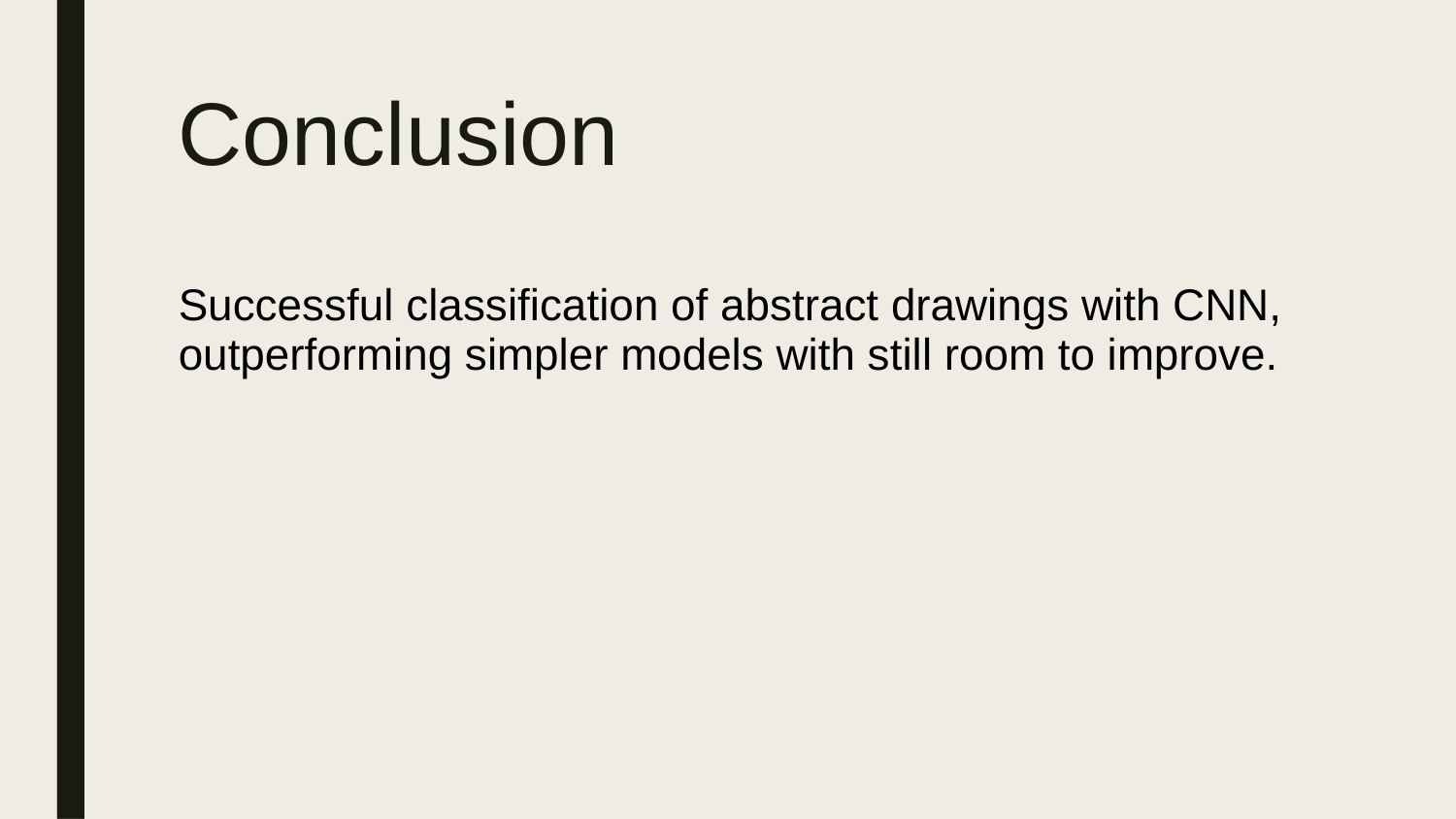

# Conclusion
Successful classification of abstract drawings with CNN, outperforming simpler models with still room to improve.